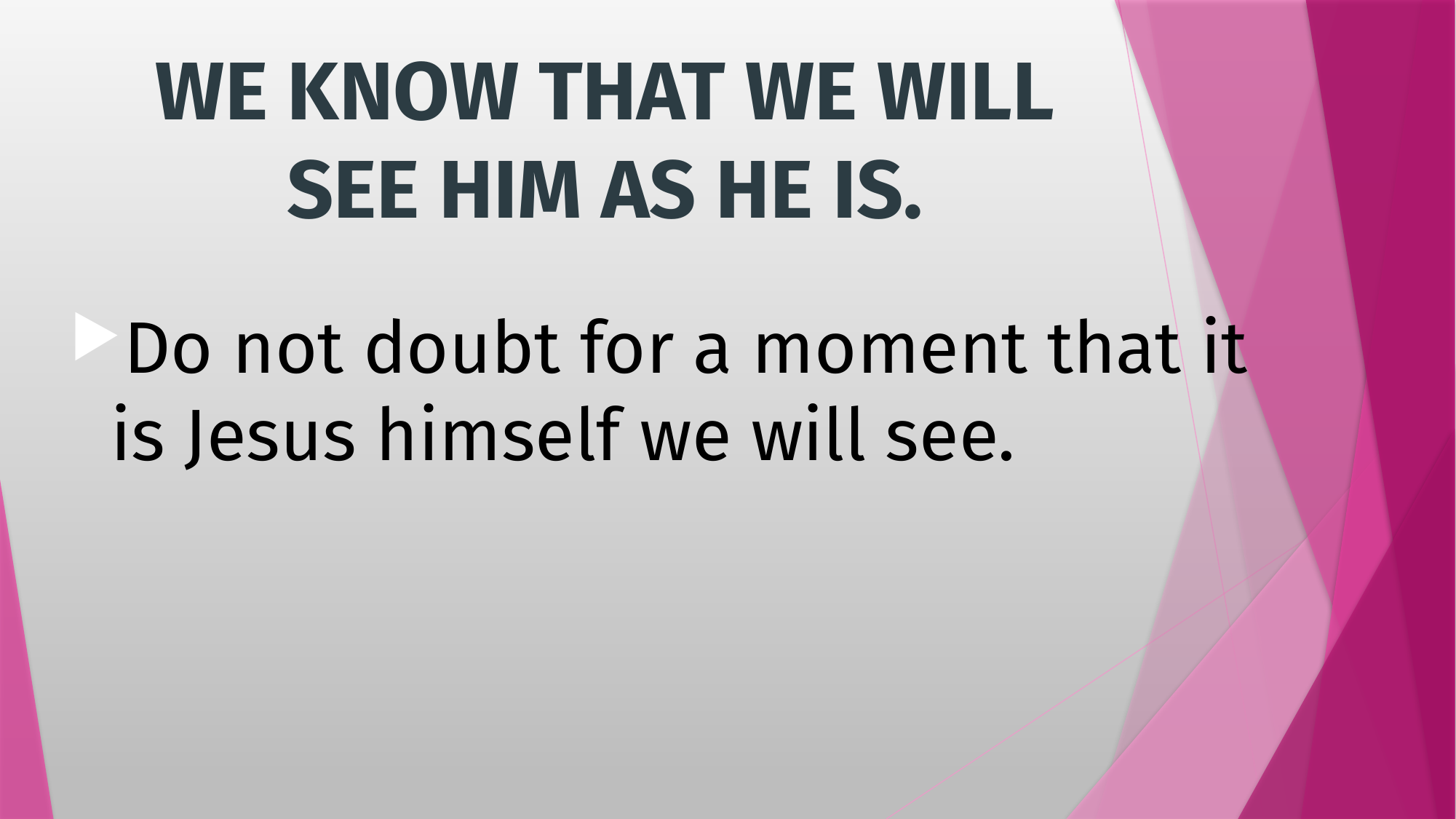

# WE KNOW THAT WE WILL SEE HIM AS HE IS.
Do not doubt for a moment that it is Jesus himself we will see.